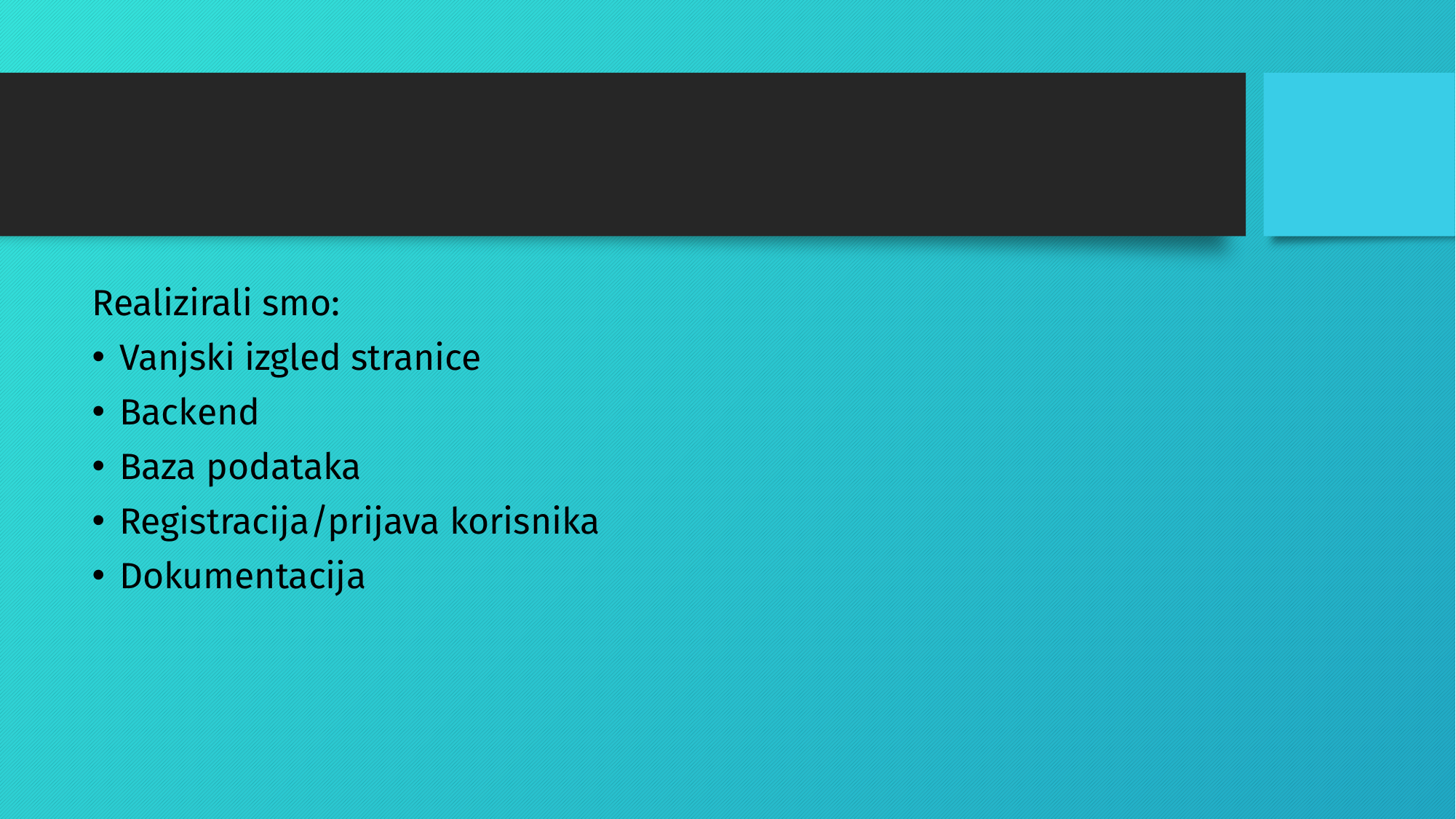

#
Realizirali smo:
Vanjski izgled stranice
Backend
Baza podataka
Registracija/prijava korisnika
Dokumentacija